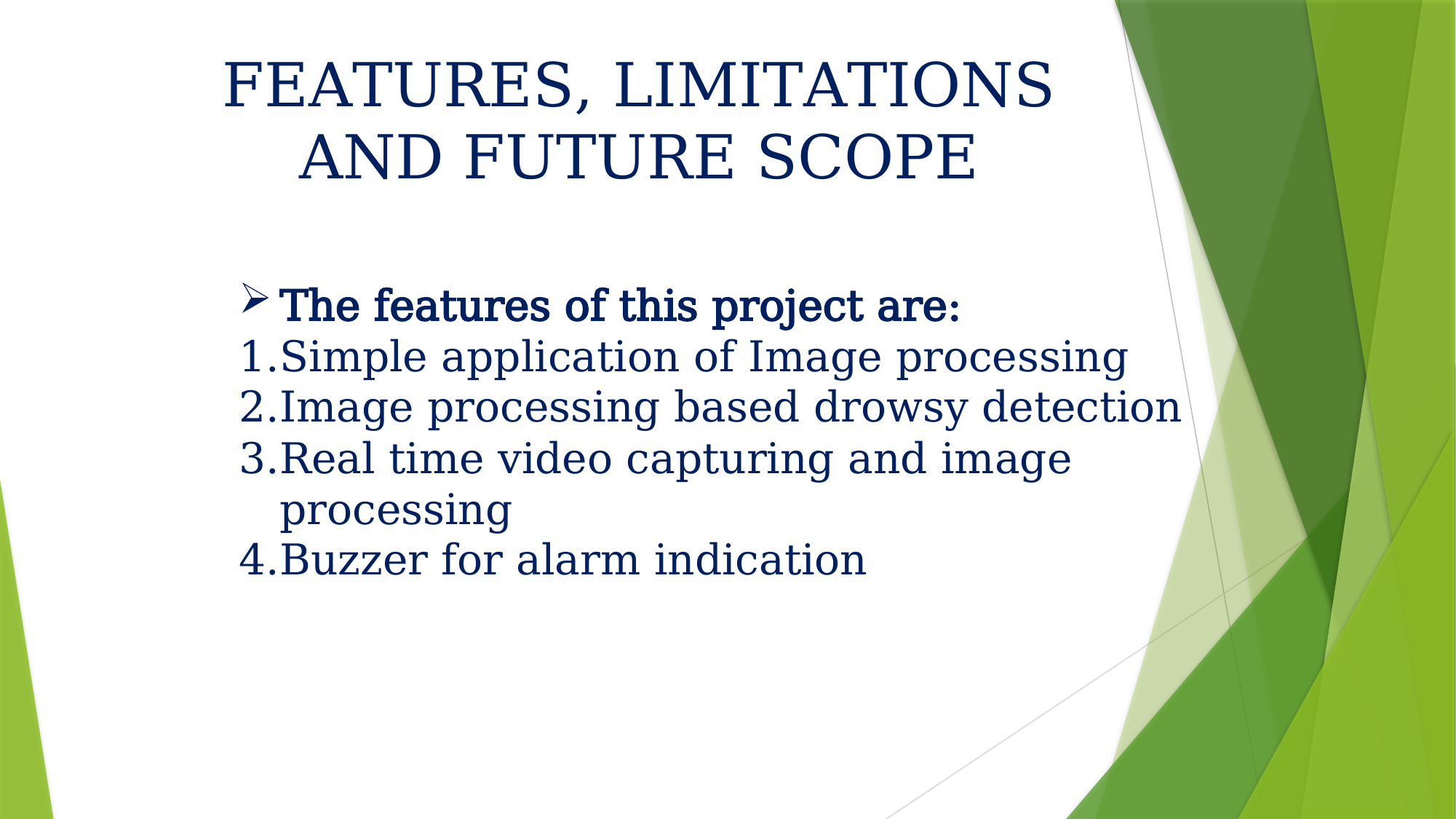

# FEATURES, LIMITATIONS AND FUTURE SCOPE
The features of this project are:
Simple application of Image processing
Image processing based drowsy detection
Real time video capturing and image processing
Buzzer for alarm indication